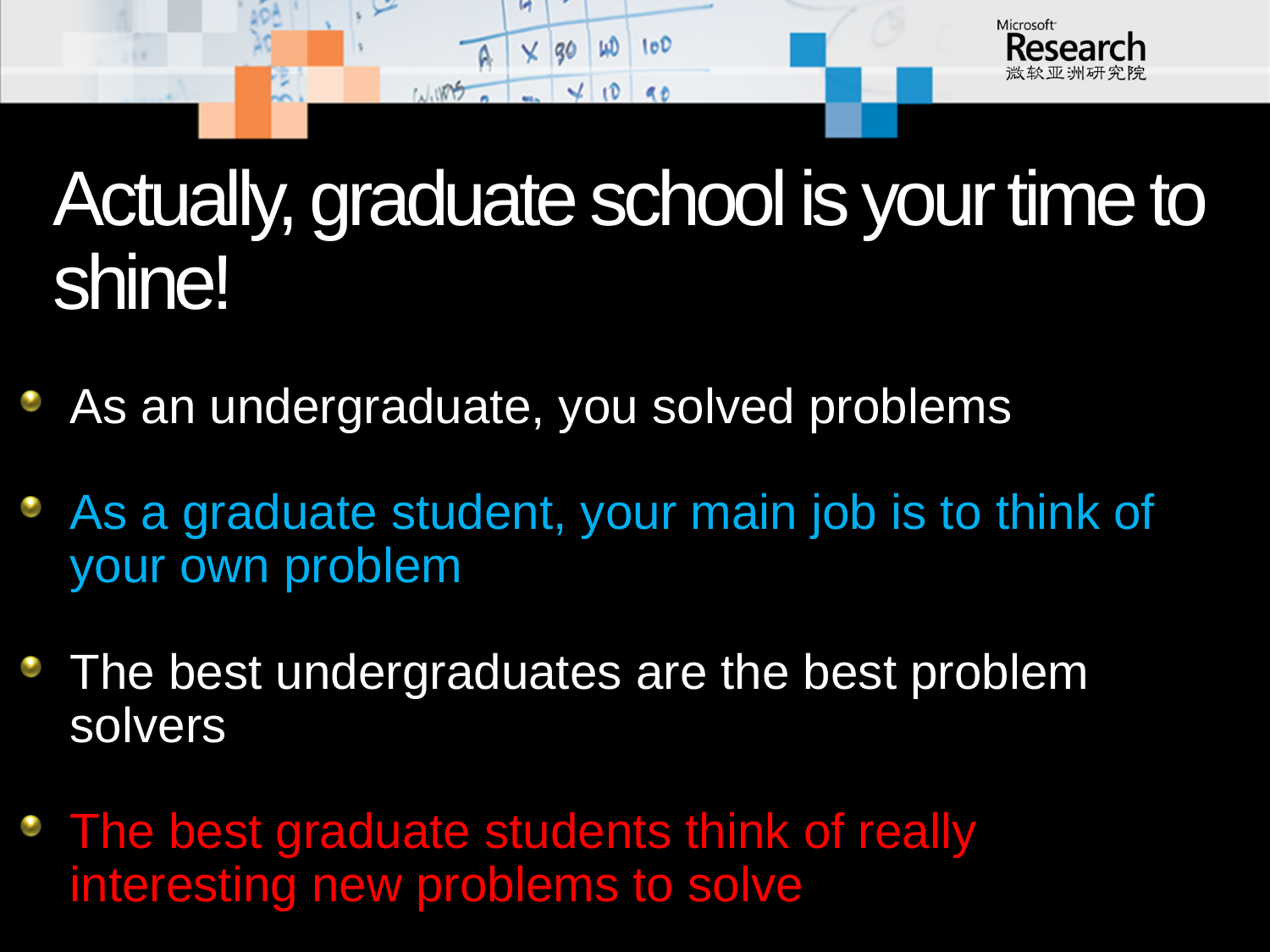

# Actually, graduate school is your time to shine!
As an undergraduate, you solved problems
As a graduate student, your main job is to think of your own problem
The best undergraduates are the best problem solvers
The best graduate students think of really interesting new problems to solve